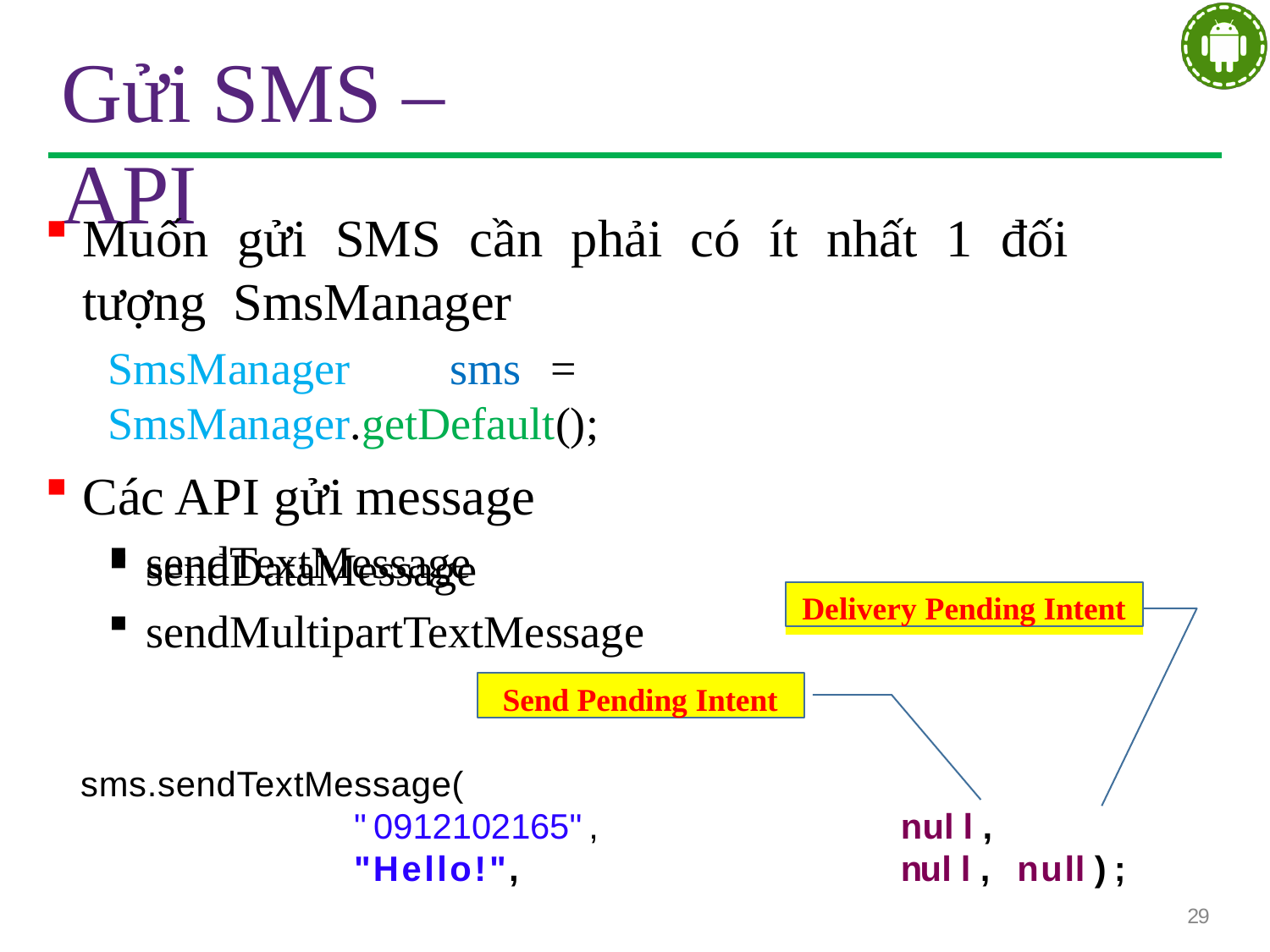

# Gửi SMS – API
Muốn gửi SMS cần phải có ít nhất 1 đối tượng  SmsManager
SmsManager	sms	=	SmsManager.getDefault();
Các API gửi message
sendTextMessage
sendDataMessage
sendMultipartTextMessage

Delivery Pending Intent

Send Pending Intent

sms.sendTextMessage(
"0912102165",	null,	"Hello!",	null,	null);
29